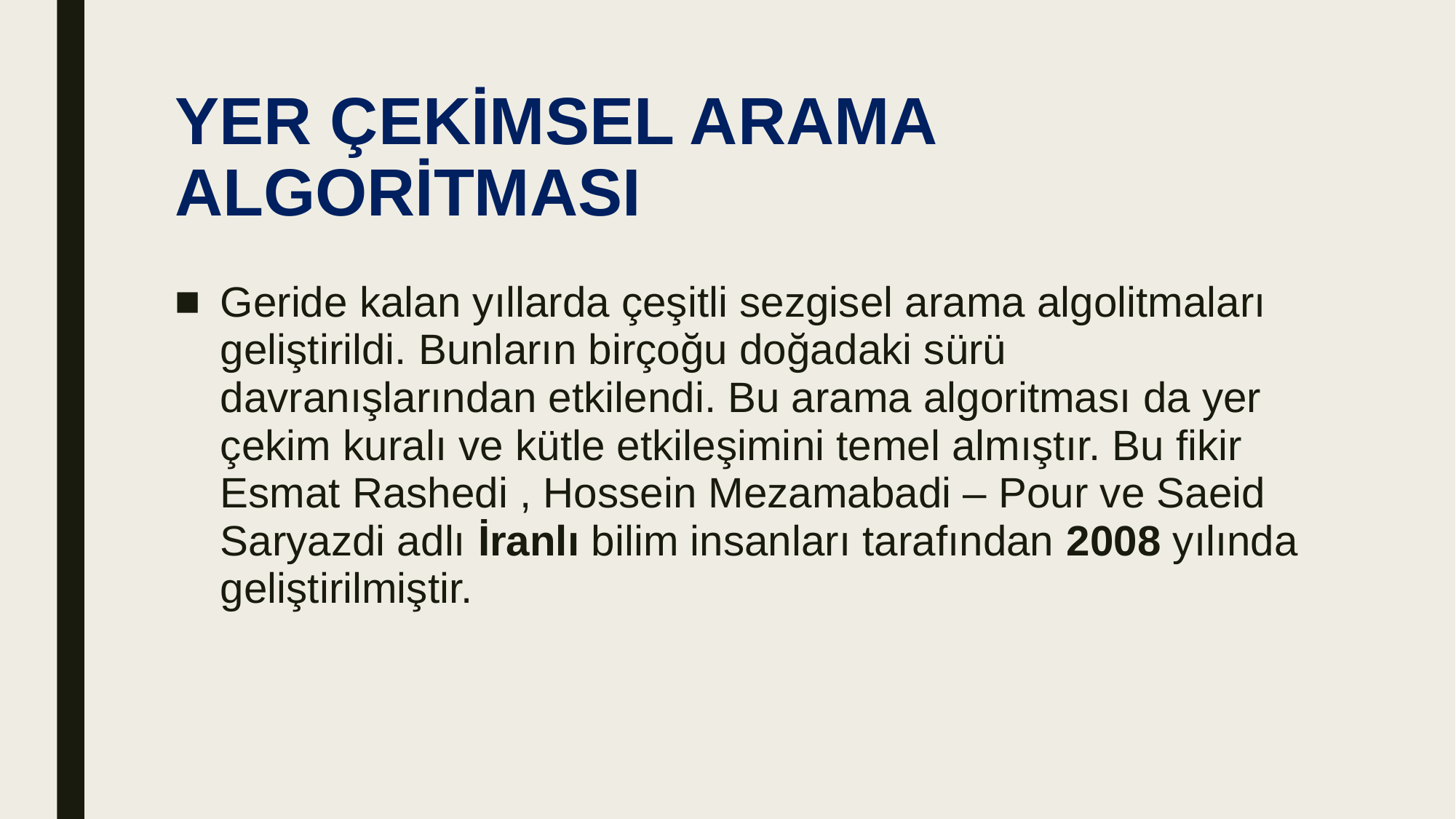

# YER ÇEKİMSEL ARAMA ALGORİTMASI
Geride kalan yıllarda çeşitli sezgisel arama algolitmaları geliştirildi. Bunların birçoğu doğadaki sürü davranışlarından etkilendi. Bu arama algoritması da yer çekim kuralı ve kütle etkileşimini temel almıştır. Bu fikir Esmat Rashedi , Hossein Mezamabadi – Pour ve Saeid Saryazdi adlı İranlı bilim insanları tarafından 2008 yılında geliştirilmiştir.